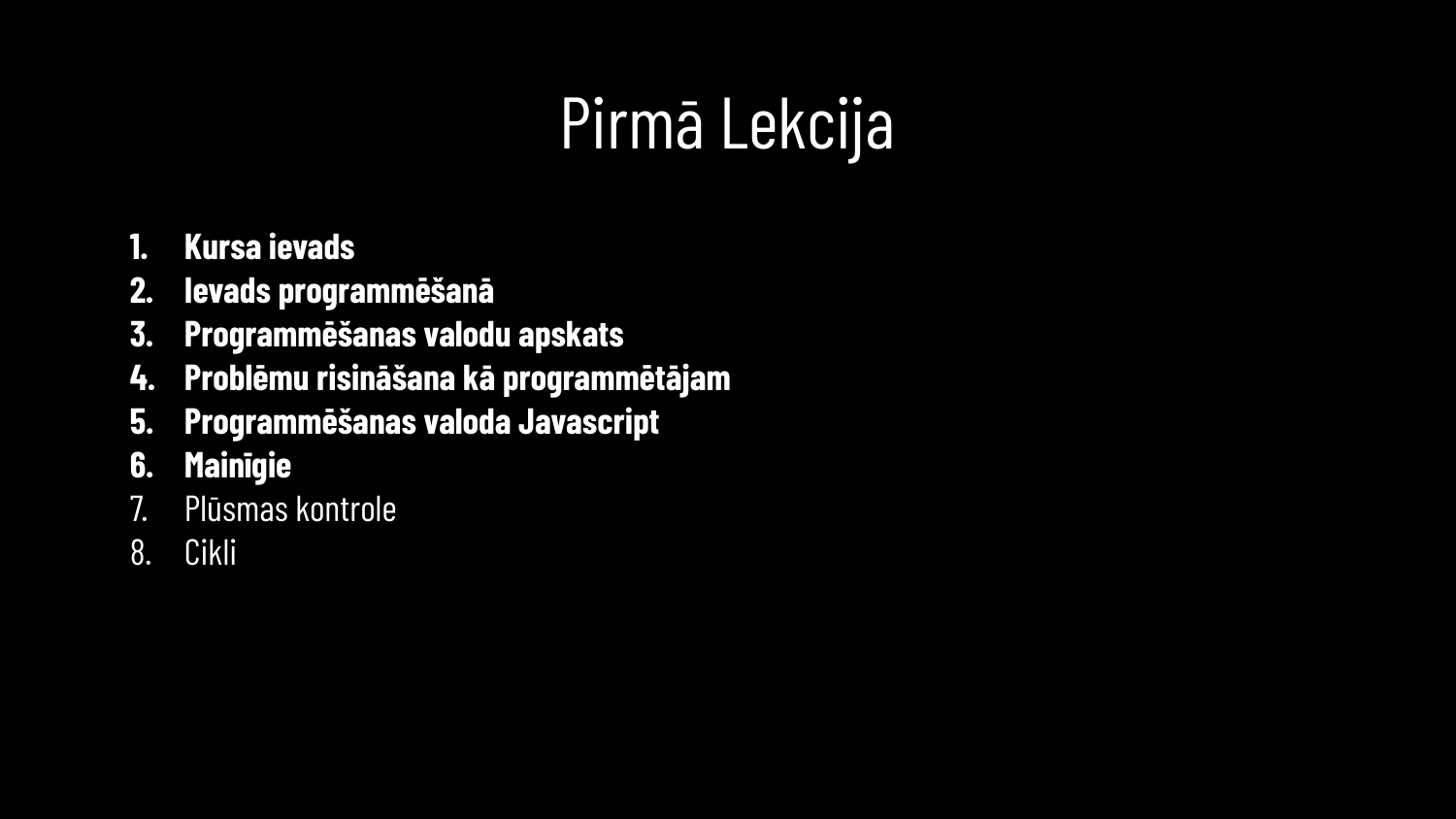

# Pirmā Lekcija
Kursa ievads
Ievads programmēšanā
Programmēšanas valodu apskats
Problēmu risināšana kā programmētājam
Programmēšanas valoda Javascript
Mainīgie
Plūsmas kontrole
Cikli